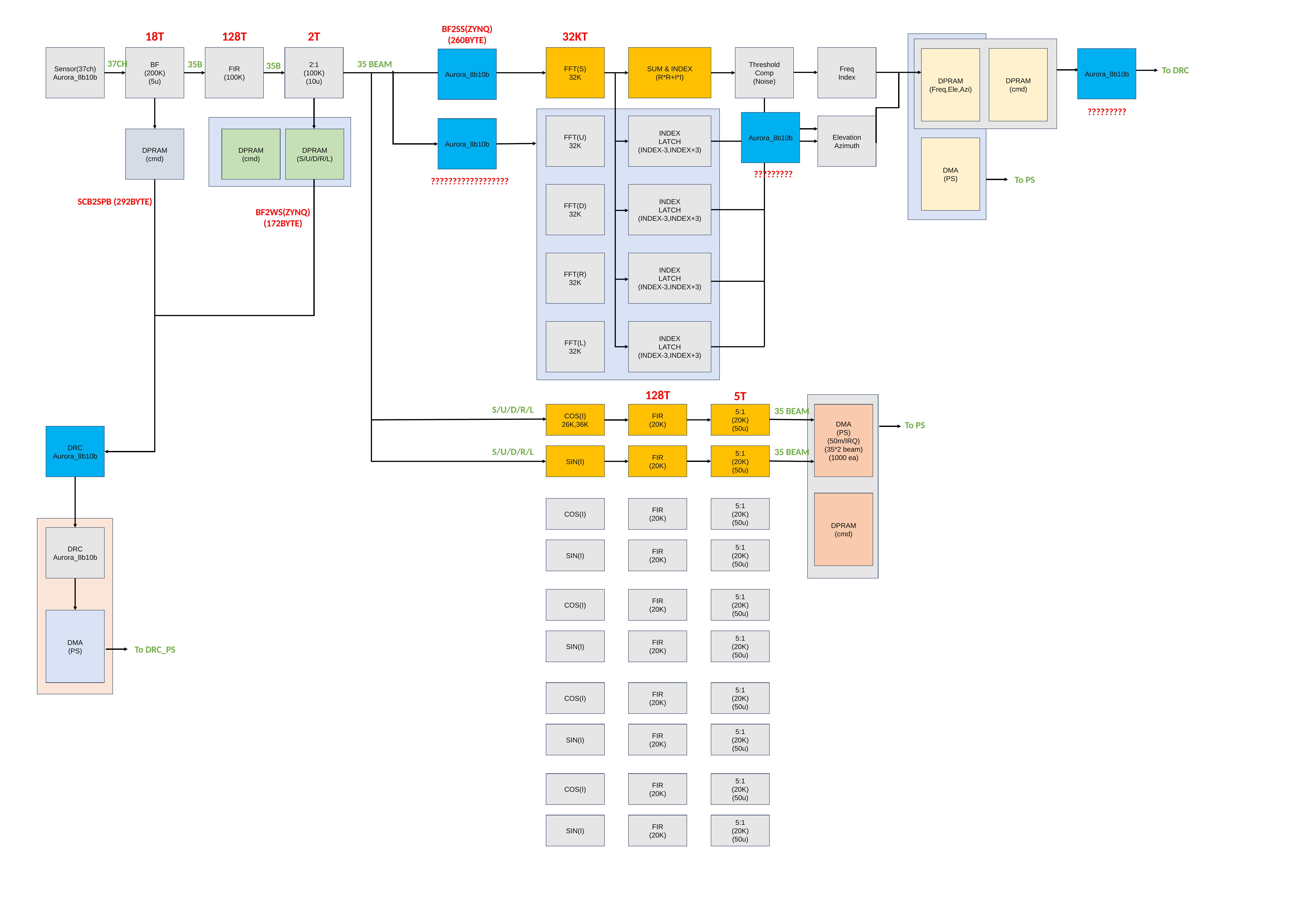

BF2SS(ZYNQ)
(260BYTE)
18T
128T
2T
32KT

Sensor(37ch)
Aurora_8b10b
BF
(200K)
(5u)
FIR
(100K)
2:1
(100K)
(10u)
FFT(S)
32K
SUM & INDEX
(R*R+I*I)
Threshold
Comp
(Noise)
Freq
Index
DPRAM
(cmd)
Aurora_8b10b
DPRAM
(Freq,Ele,Azi)
Aurora_8b10b
37CH
35 BEAM
35B
35B
To DRC
?????????

Aurora_8b10b
FFT(U)
32K
INDEX
LATCH
(INDEX-3,INDEX+3)
Elevation
Azimuth

Aurora_8b10b
DPRAM
(cmd)
DPRAM
(cmd)
DPRAM
(S/U/D/R/L)
DMA
(PS)
?????????
To PS
??????????????????
FFT(D)
32K
INDEX
LATCH
(INDEX-3,INDEX+3)
SCB2SPB (292BYTE)
BF2WS(ZYNQ)
(172BYTE)
FFT(R)
32K
INDEX
LATCH
(INDEX-3,INDEX+3)
FFT(L)
32K
INDEX
LATCH
(INDEX-3,INDEX+3)
128T
5T

S/U/D/R/L
35 BEAM
COS(I)
26K,36K
FIR
(20K)
5:1
(20K)
(50u)
DMA
(PS)
(50m/IRQ)
(35*2 beam)
(1000 ea)
To PS
DRC
Aurora_8b10b
S/U/D/R/L
35 BEAM
SIN(I)
FIR
(20K)
5:1
(20K)
(50u)
DPRAM
(cmd)
COS(I)
FIR
(20K)
5:1
(20K)
(50u)

DRC
Aurora_8b10b
SIN(I)
FIR
(20K)
5:1
(20K)
(50u)
COS(I)
FIR
(20K)
5:1
(20K)
(50u)
DMA
(PS)
SIN(I)
FIR
(20K)
5:1
(20K)
(50u)
To DRC_PS
COS(I)
FIR
(20K)
5:1
(20K)
(50u)
SIN(I)
FIR
(20K)
5:1
(20K)
(50u)
COS(I)
FIR
(20K)
5:1
(20K)
(50u)
SIN(I)
FIR
(20K)
5:1
(20K)
(50u)